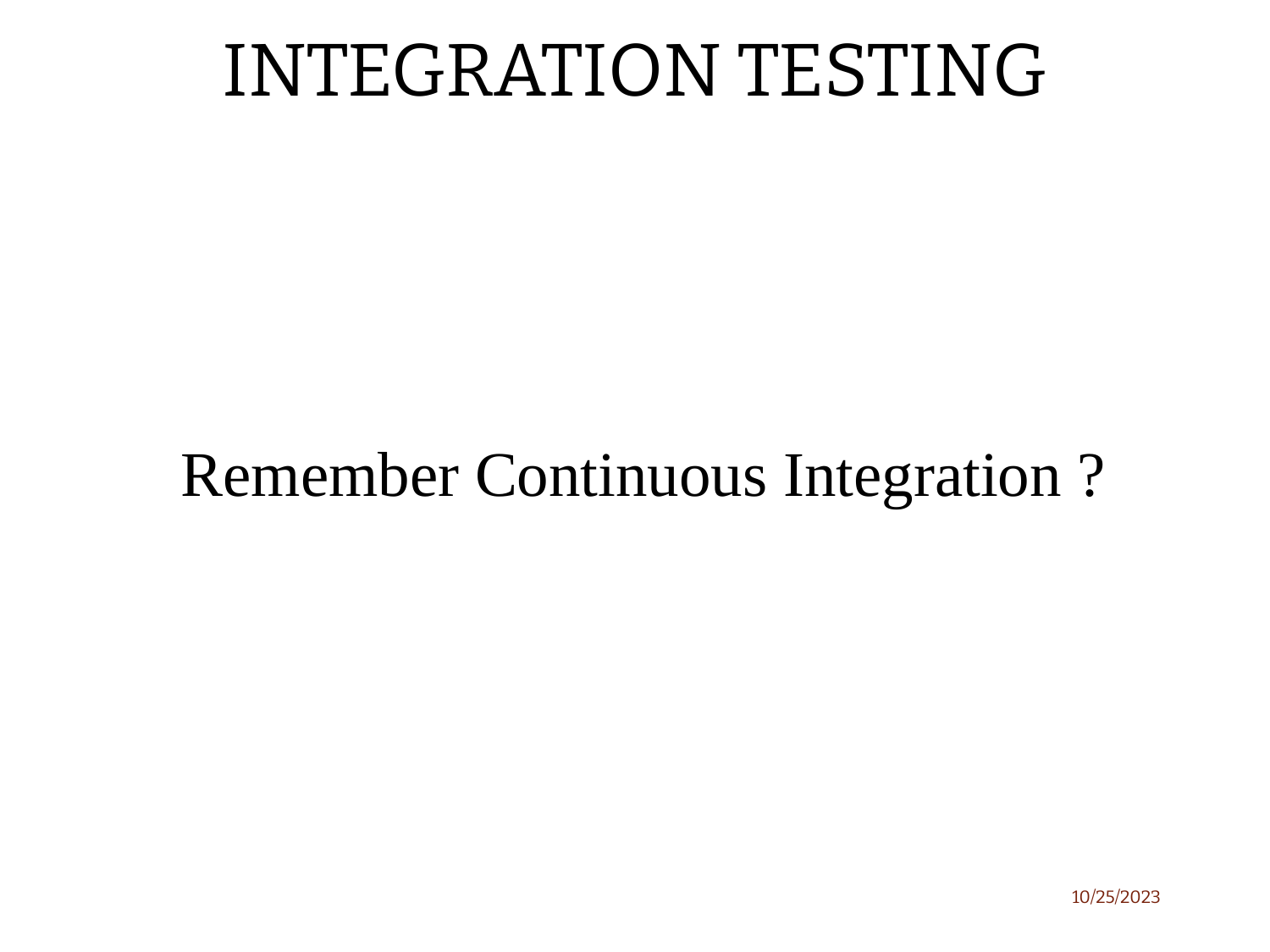

# Integration Testing

Remember Continuous Integration ?
COMP 354
10/25/2023
68